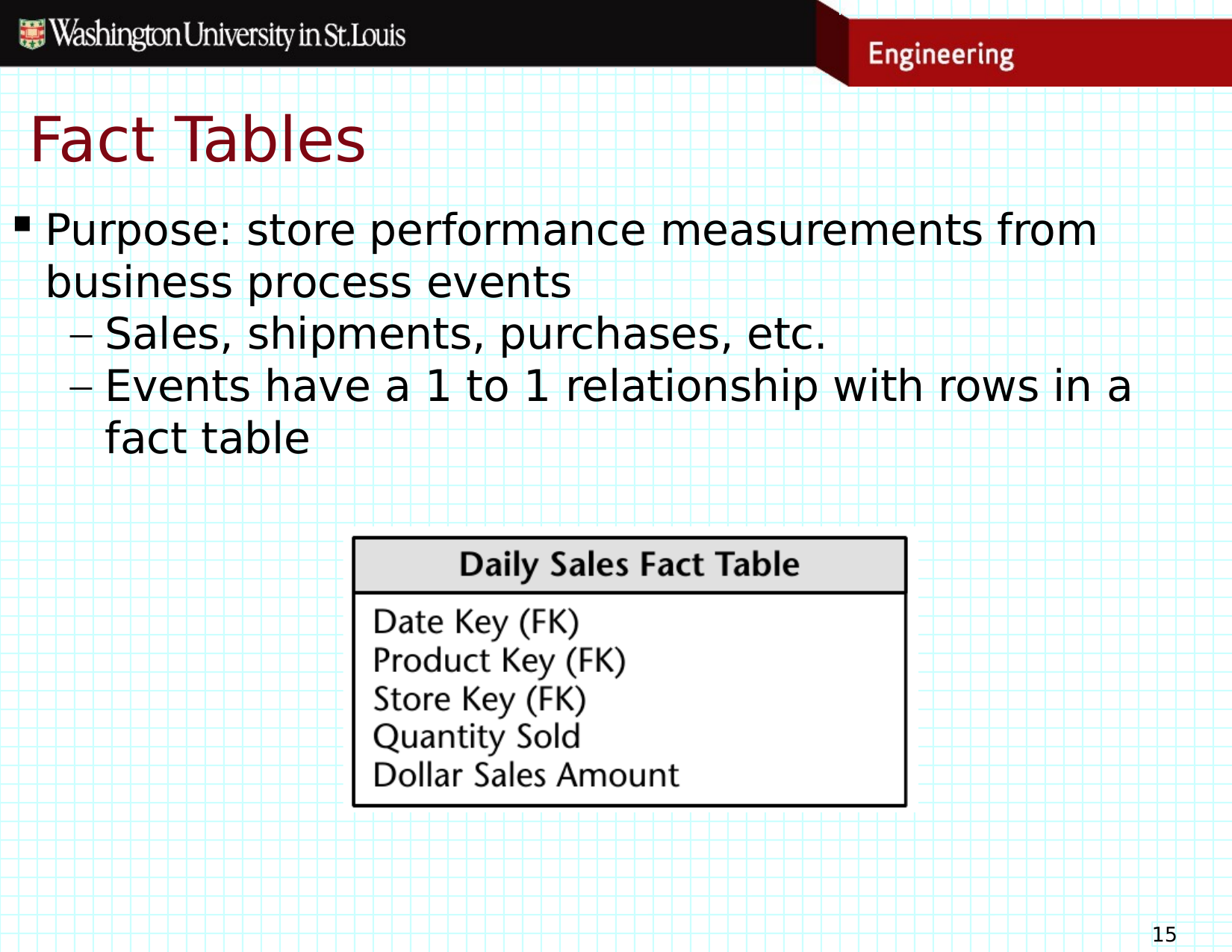

# Fact Tables

Purpose: store performance measurements from  business process events
Sales, shipments, purchases, etc.
Events have a 1 to 1 relationship with rows in a  fact table

15